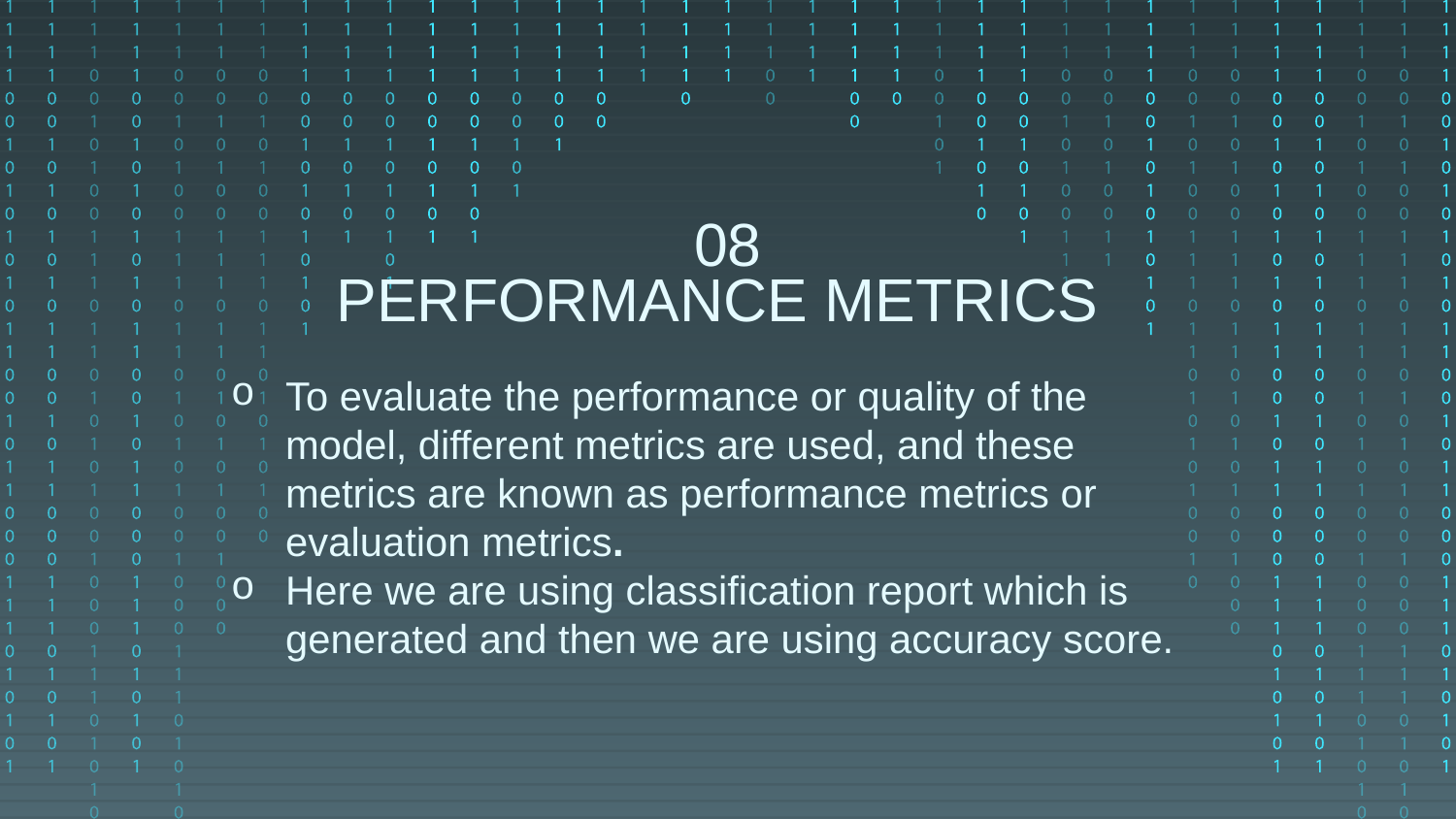

08
# PERFORMANCE METRICS
To evaluate the performance or quality of the model, different metrics are used, and these metrics are known as performance metrics or evaluation metrics.
Here we are using classification report which is generated and then we are using accuracy score.